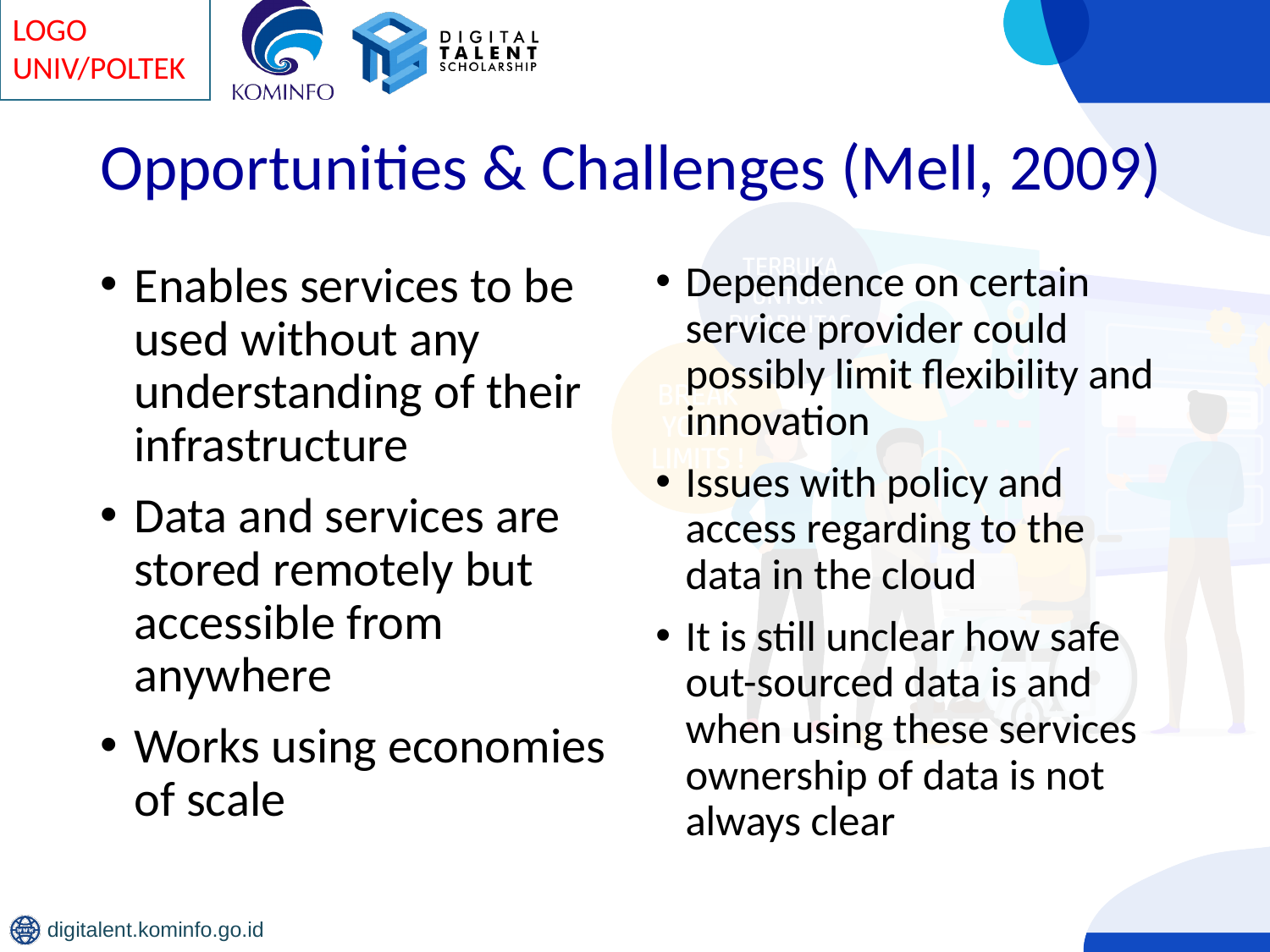

# Opportunities & Challenges (Mell, 2009)
Enables services to be used without any understanding of their infrastructure
Data and services are stored remotely but accessible from anywhere
Works using economies of scale
Dependence on certain service provider could possibly limit flexibility and innovation
Issues with policy and access regarding to the data in the cloud
It is still unclear how safe out-sourced data is and when using these services ownership of data is not always clear